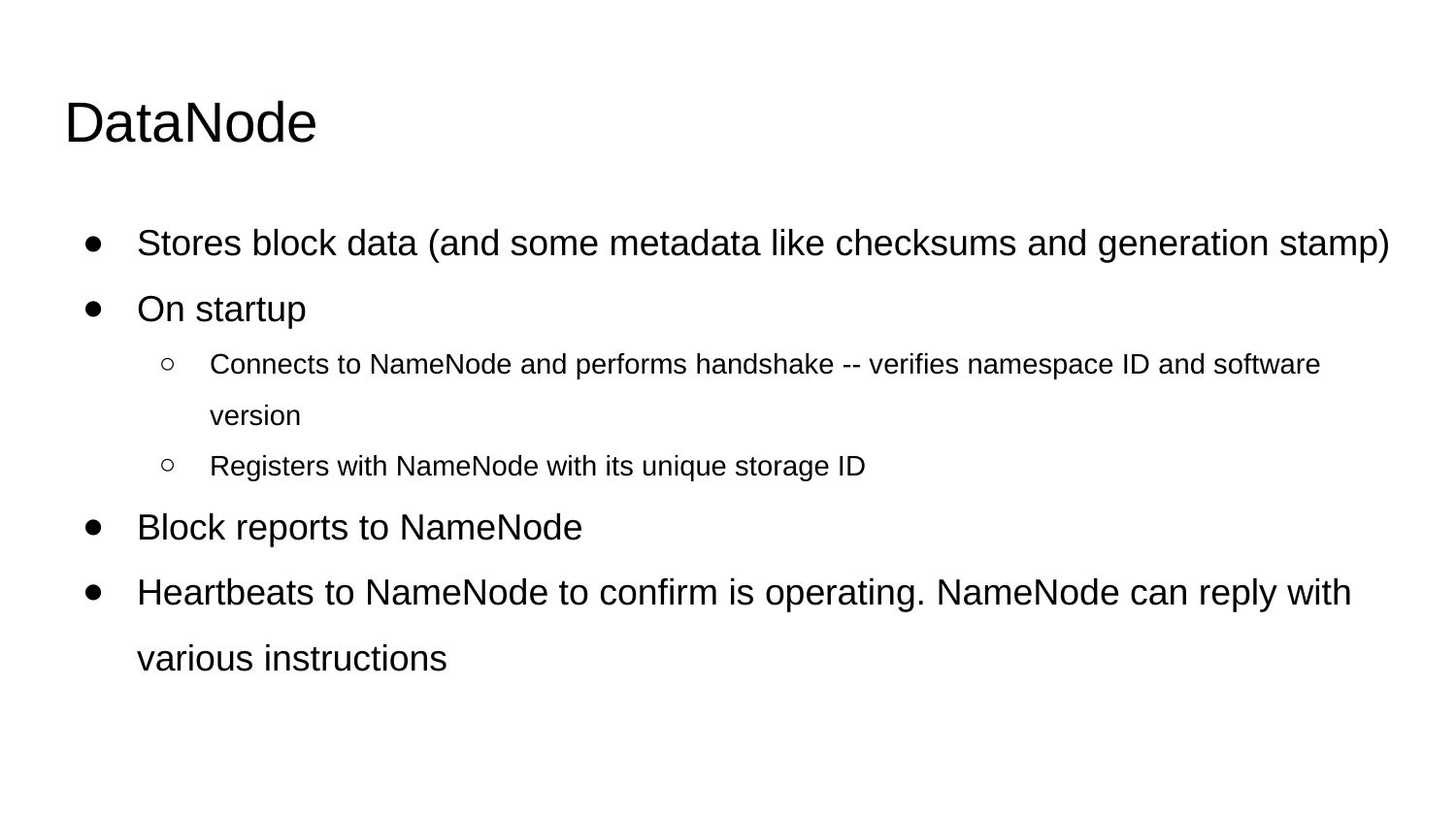

# DataNode
Stores block data (and some metadata like checksums and generation stamp)
On startup
Connects to NameNode and performs handshake -- verifies namespace ID and software version
Registers with NameNode with its unique storage ID
Block reports to NameNode
Heartbeats to NameNode to confirm is operating. NameNode can reply with various instructions